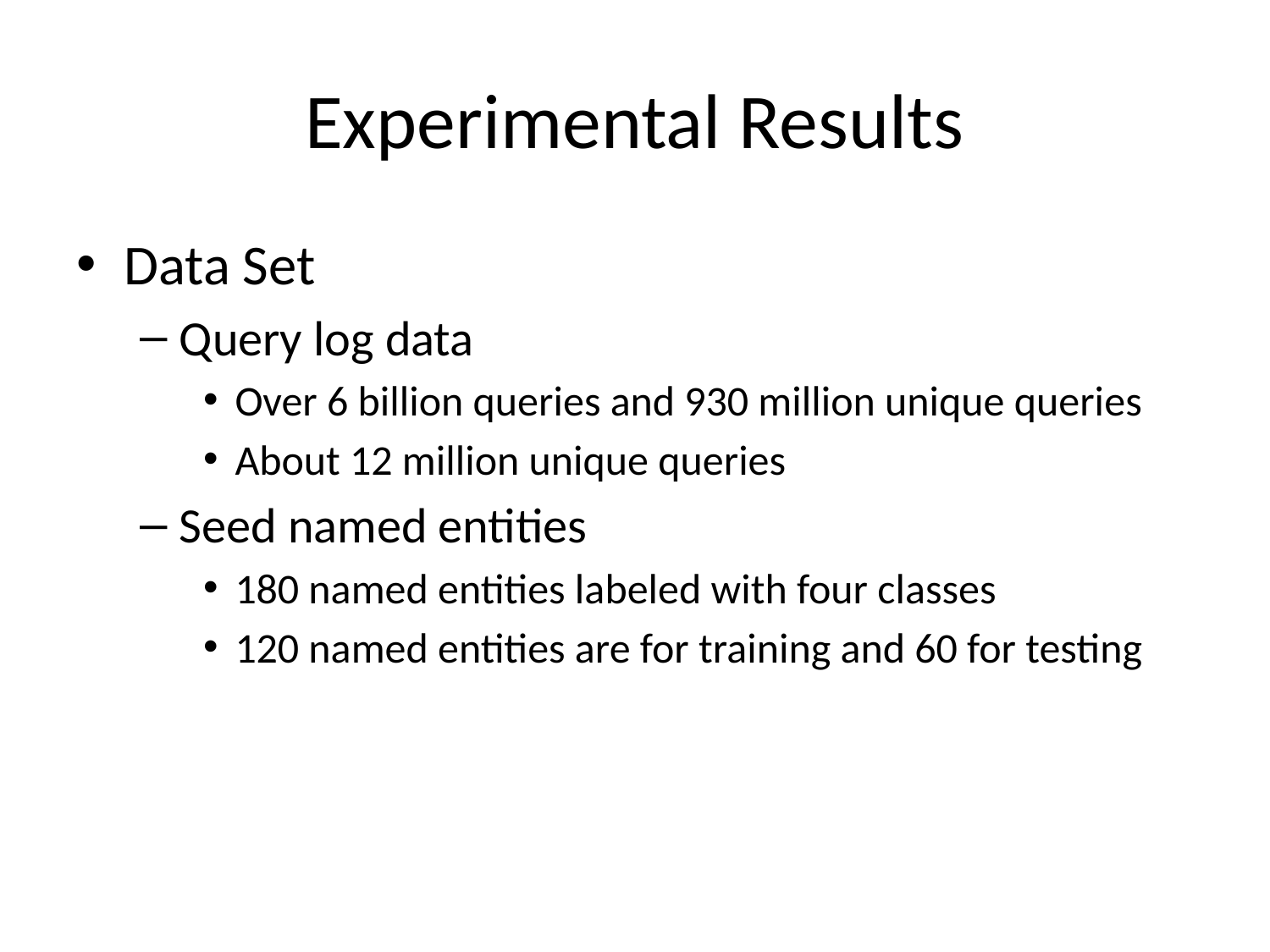

# Experimental Results
Data Set
Query log data
Over 6 billion queries and 930 million unique queries
About 12 million unique queries
Seed named entities
180 named entities labeled with four classes
120 named entities are for training and 60 for testing